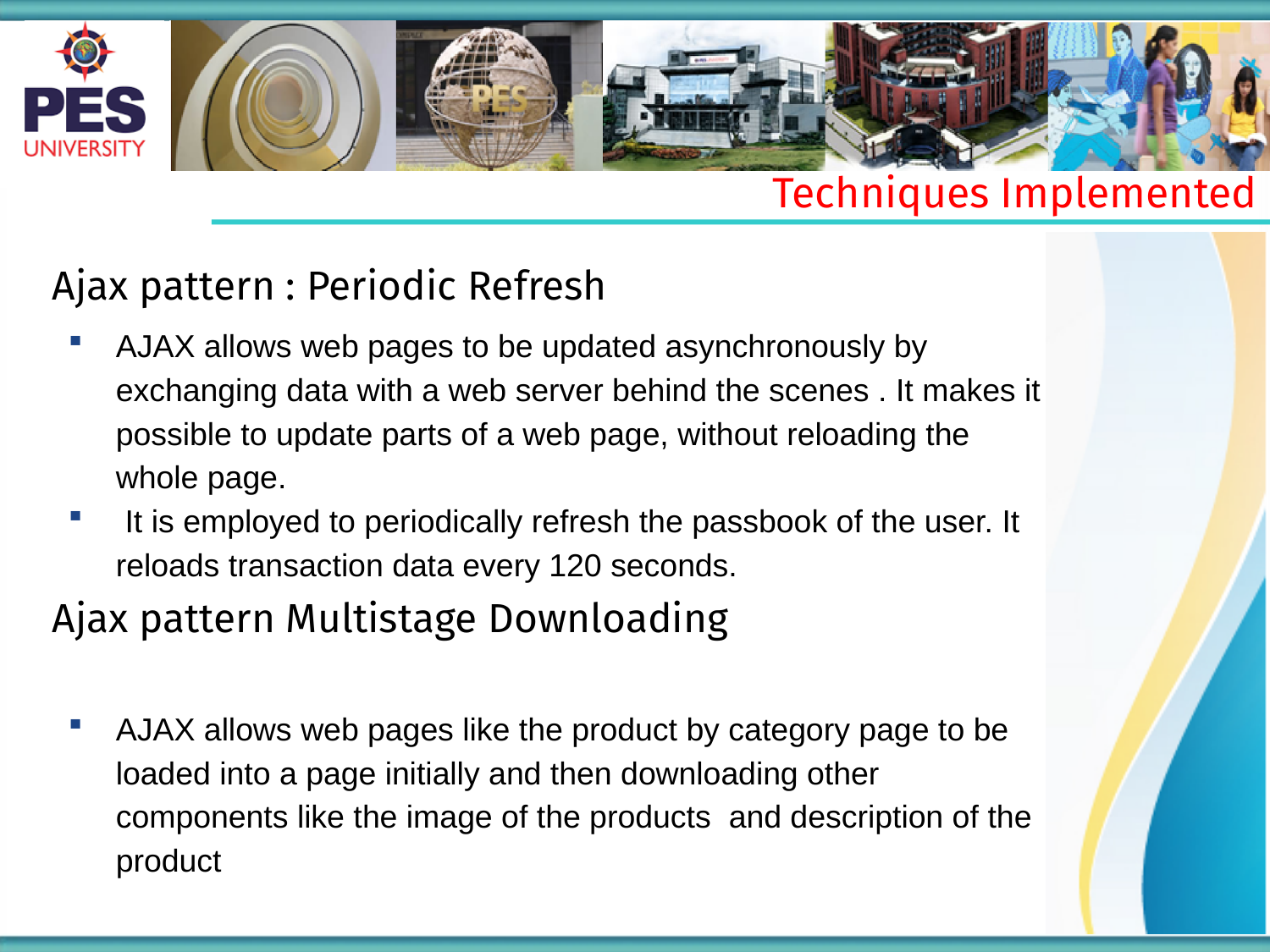

Techniques Implemented

Ajax pattern : Periodic Refresh
AJAX allows web pages to be updated asynchronously by exchanging data with a web server behind the scenes . It makes it possible to update parts of a web page, without reloading the whole page.
 It is employed to periodically refresh the passbook of the user. It reloads transaction data every 120 seconds.
Ajax pattern Multistage Downloading
AJAX allows web pages like the product by category page to be loaded into a page initially and then downloading other components like the image of the products  and description of the product